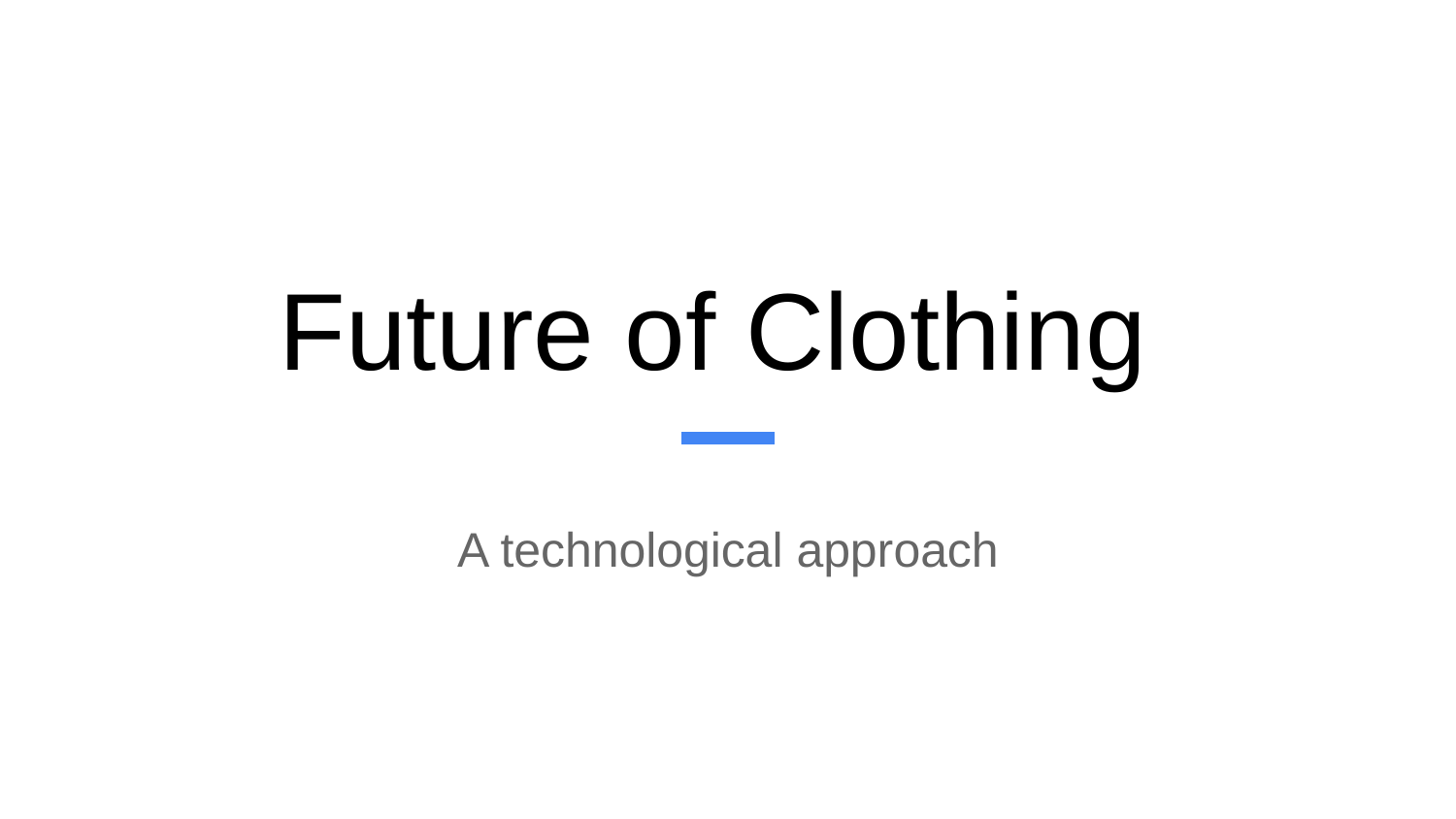

# Future of Clothing
A technological approach